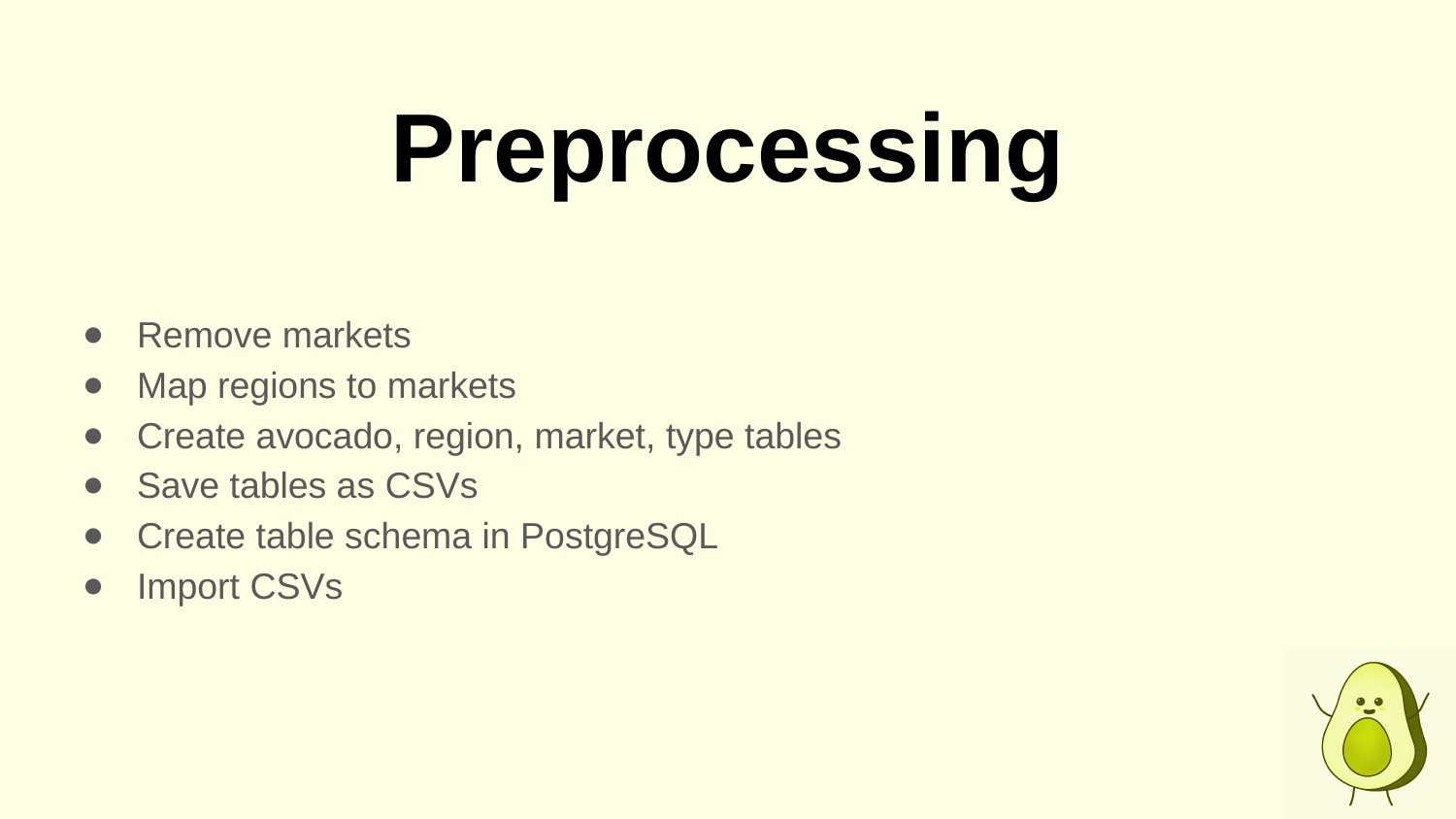

# Preprocessing
Remove markets
Map regions to markets
Create avocado, region, market, type tables
Save tables as CSVs
Create table schema in PostgreSQL
Import CSVs